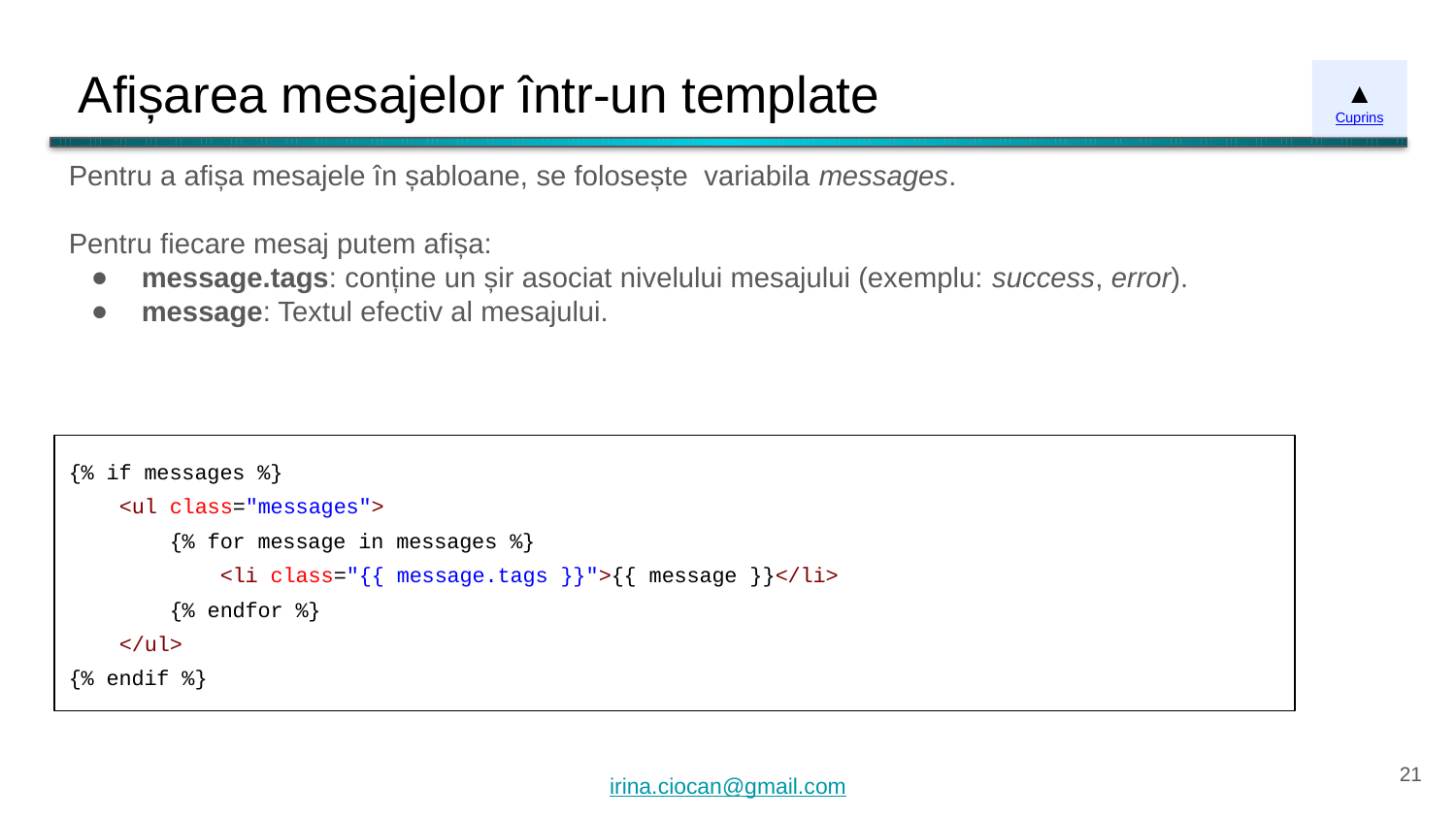

# Afișarea mesajelor într-un template
▲
Cuprins

Pentru a afișa mesajele în șabloane, se folosește  variabila messages.

Pentru fiecare mesaj putem afișa:
message.tags: conține un șir asociat nivelului mesajului (exemplu: success, error).
message: Textul efectiv al mesajului.
{% if messages %}
    <ul class="messages">
        {% for message in messages %}
            <li class="{{ message.tags }}">{{ message }}</li>
        {% endfor %}
    </ul>
{% endif %}

21
irina.ciocan@gmail.com